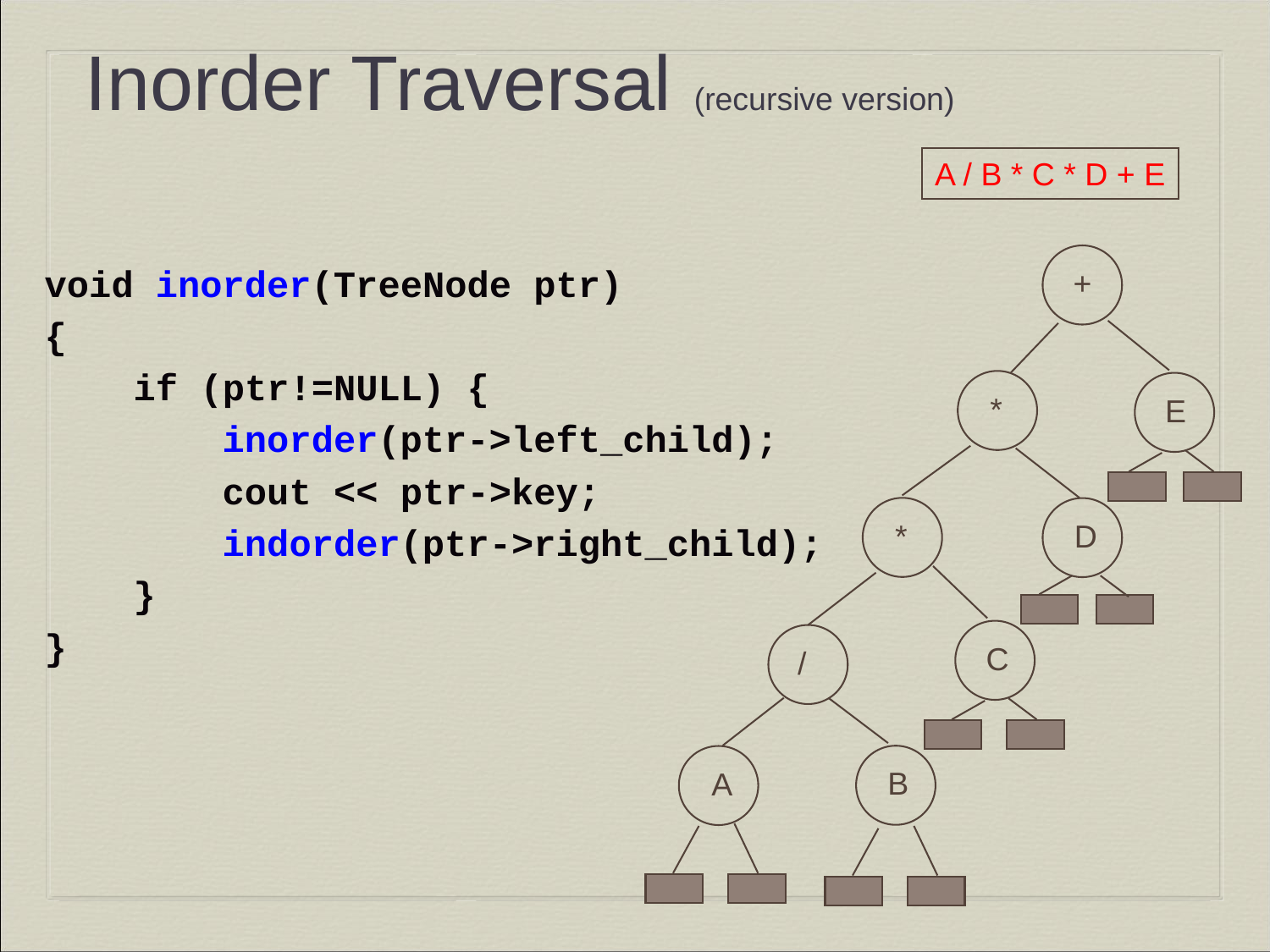

Inorder Traversal (recursive version)
A / B * C * D + E

+
void inorder(TreeNode ptr)
{
    if (ptr!=NULL) {
        inorder(ptr->left_child);
        cout << ptr->key;
        indorder(ptr->right_child);
    }
}

*

E

*

D

C

/

B

A